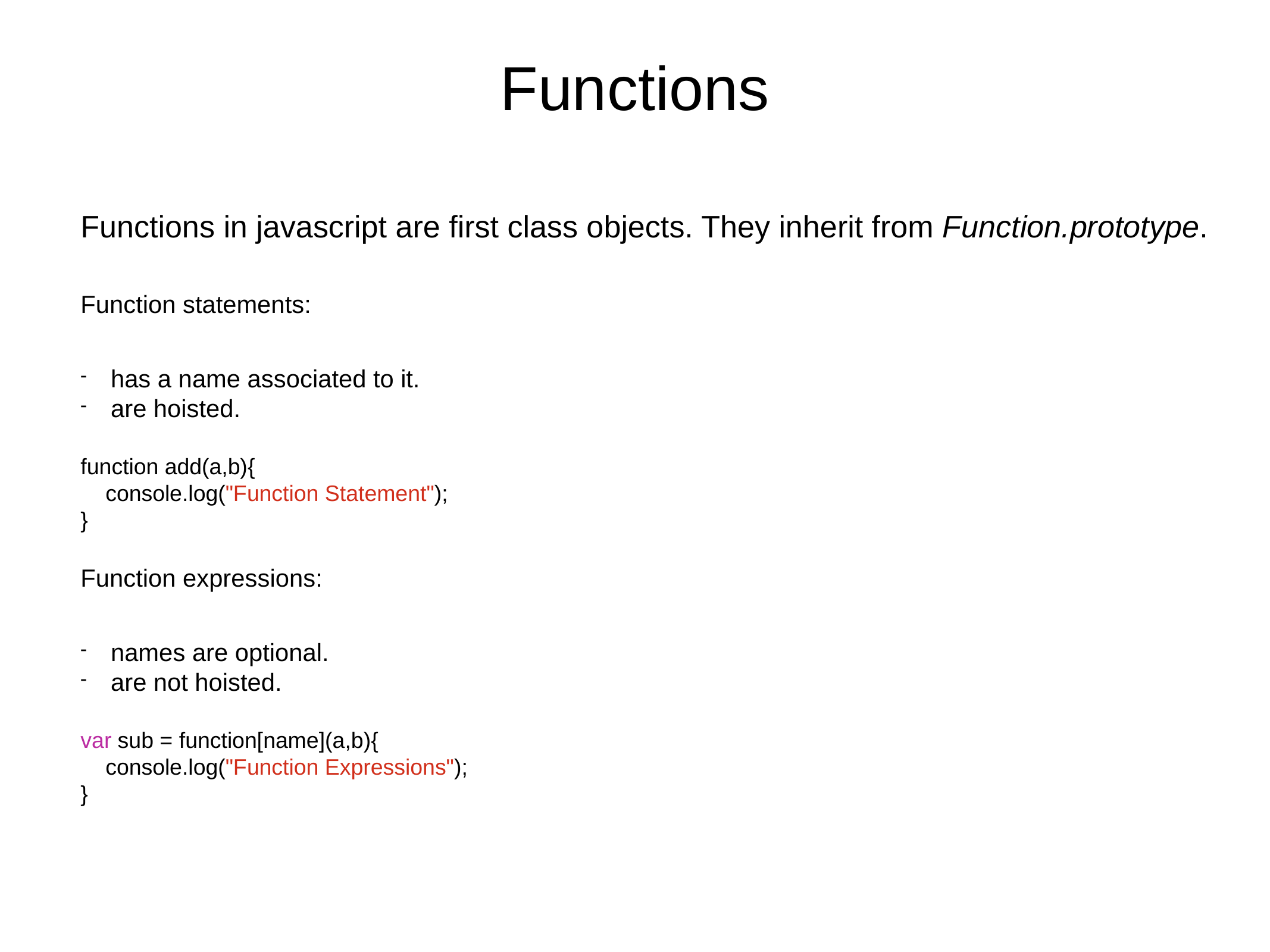

# Functions

Functions in javascript are first class objects. They inherit from Function.prototype.

Function statements:

has a name associated to it.
are hoisted.

function add(a,b){
    console.log("Function Statement");
}

Function expressions:

names are optional.
are not hoisted.

var sub = function[name](a,b){
    console.log("Function Expressions");
}